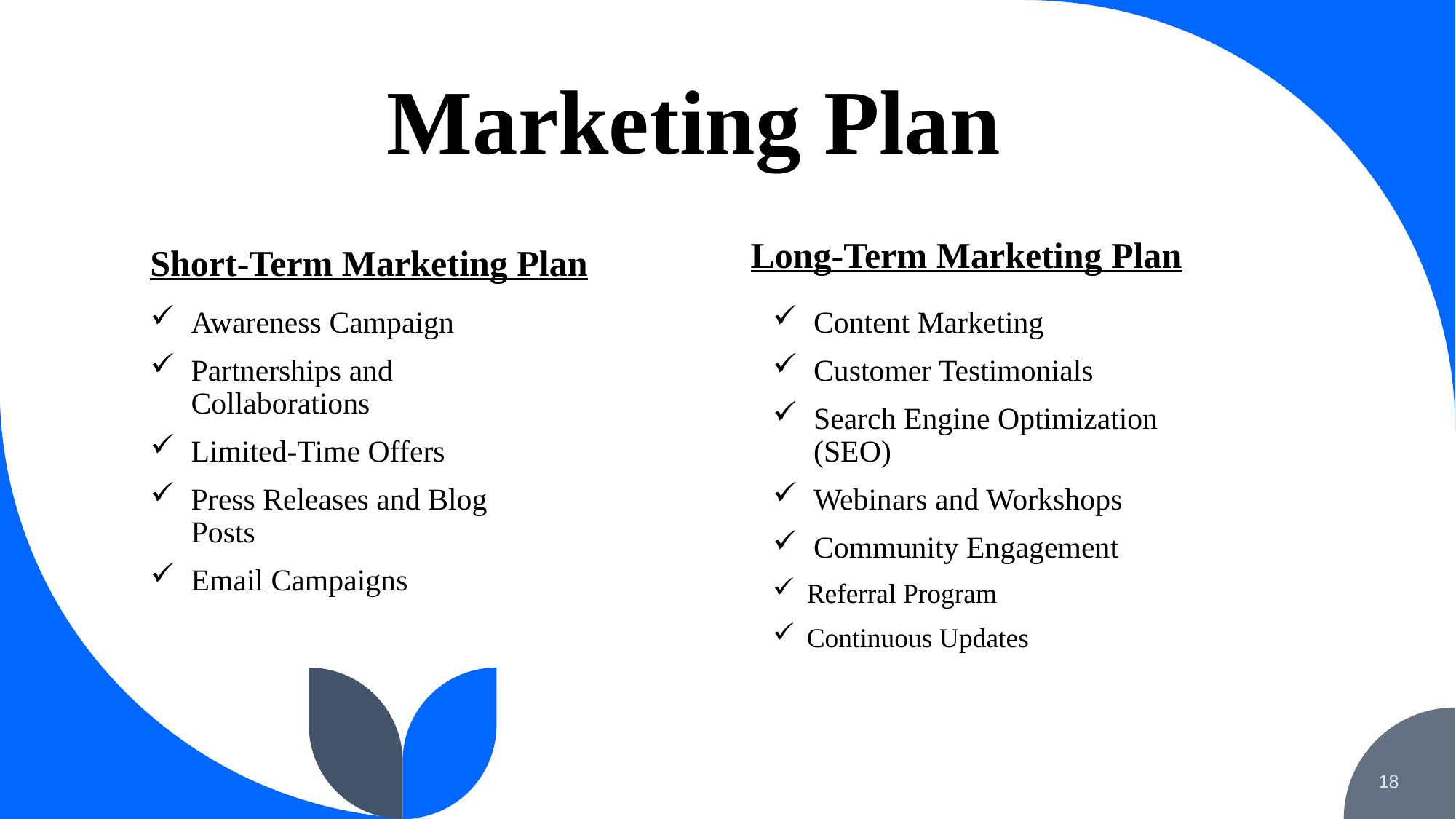

# Marketing Plan
Long-Term Marketing Plan

Short-Term Marketing Plan

Content Marketing
Customer Testimonials
Search Engine Optimization (SEO)
Webinars and Workshops
Community Engagement
Referral Program
Continuous Updates

Awareness Campaign
Partnerships and Collaborations
Limited-Time Offers
Press Releases and Blog Posts
Email Campaigns

18